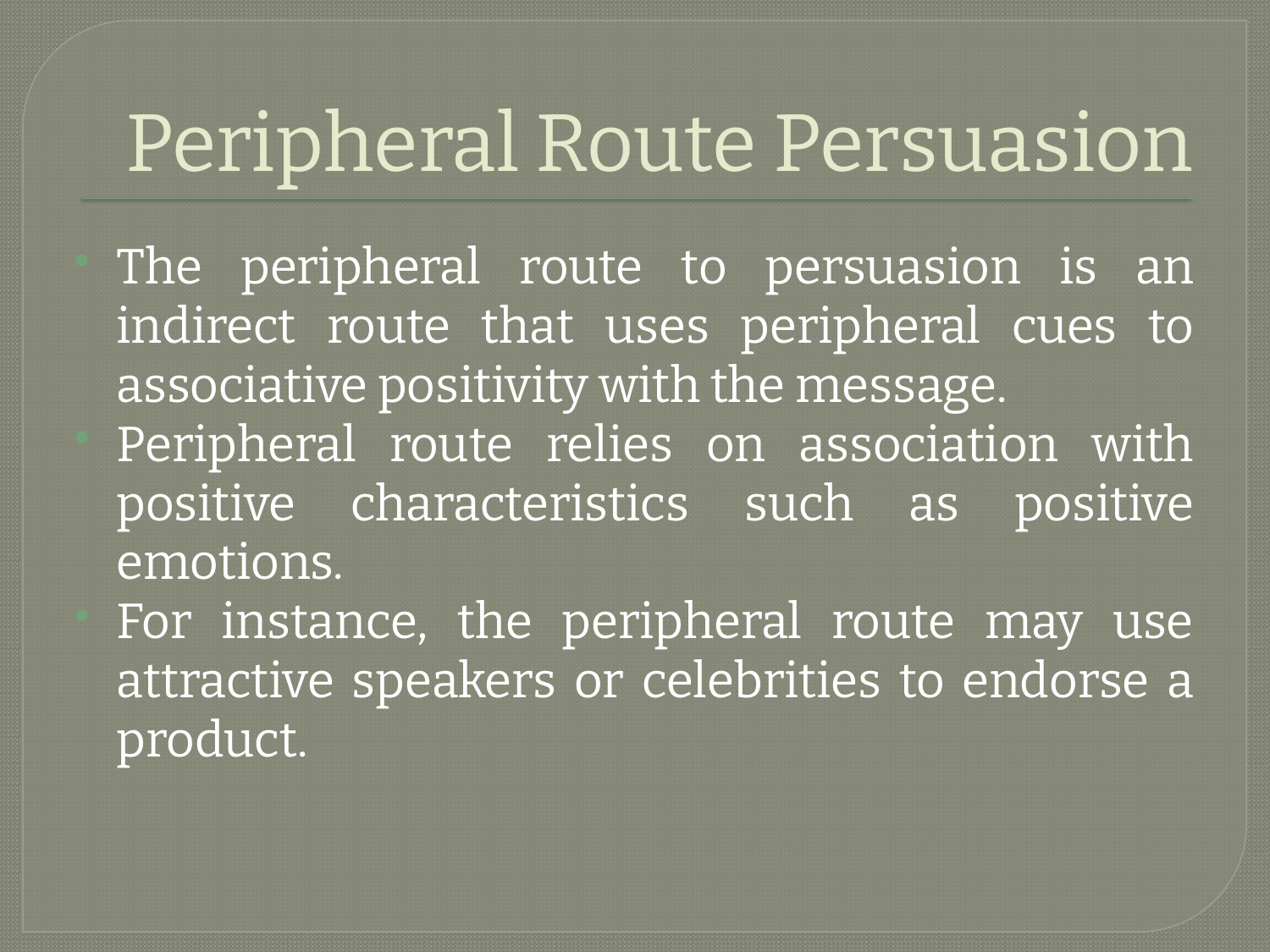

# Peripheral Route Persuasion
The peripheral route to persuasion is an indirect route that uses peripheral cues to associative positivity with the message.
Peripheral route relies on association with positive characteristics such as positive emotions.
For instance, the peripheral route may use attractive speakers or celebrities to endorse a product.